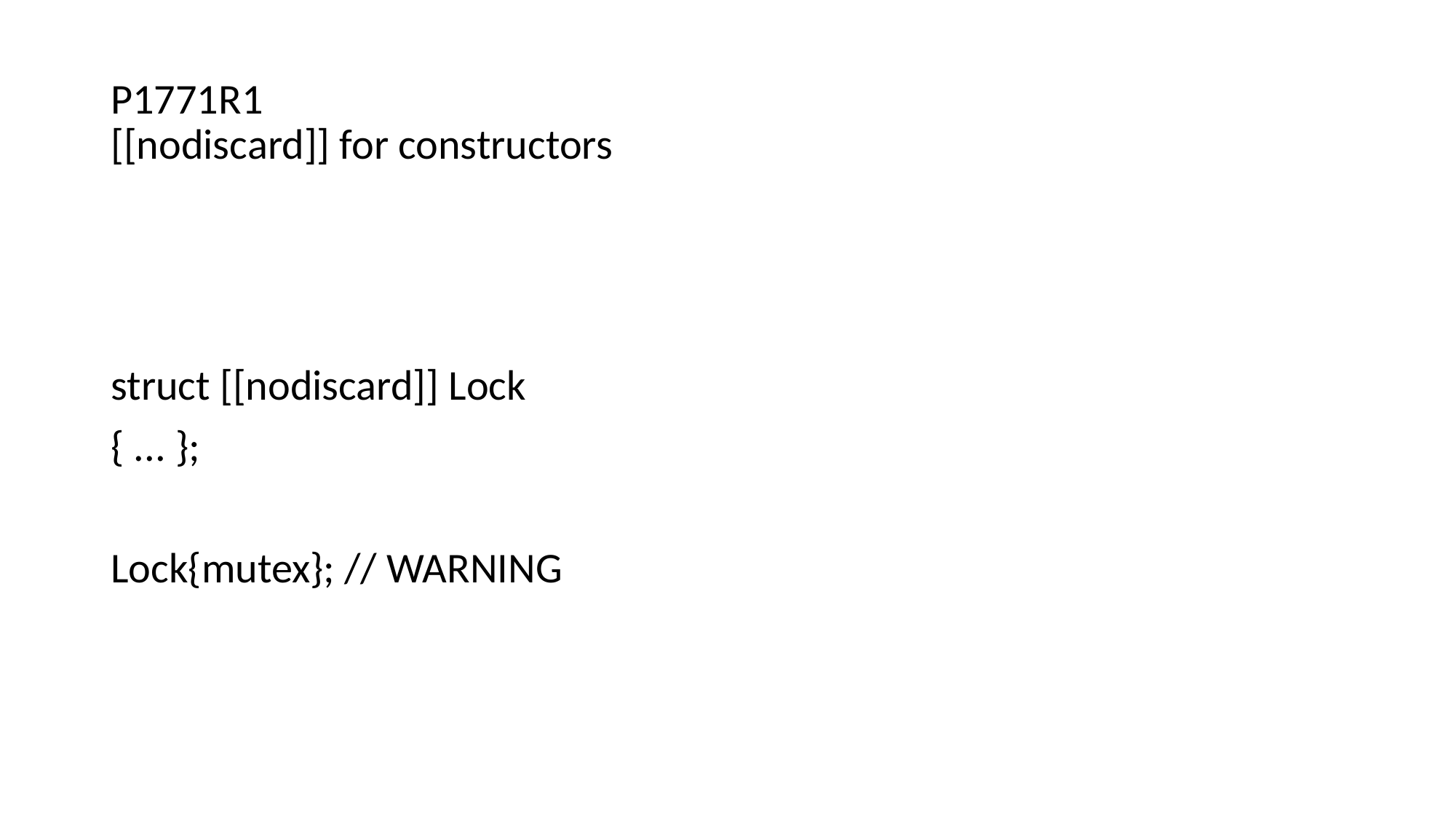

# P1771R1 [[nodiscard]] for constructors
struct [[nodiscard]] Lock
{ ... };

Lock{mutex}; // WARNING